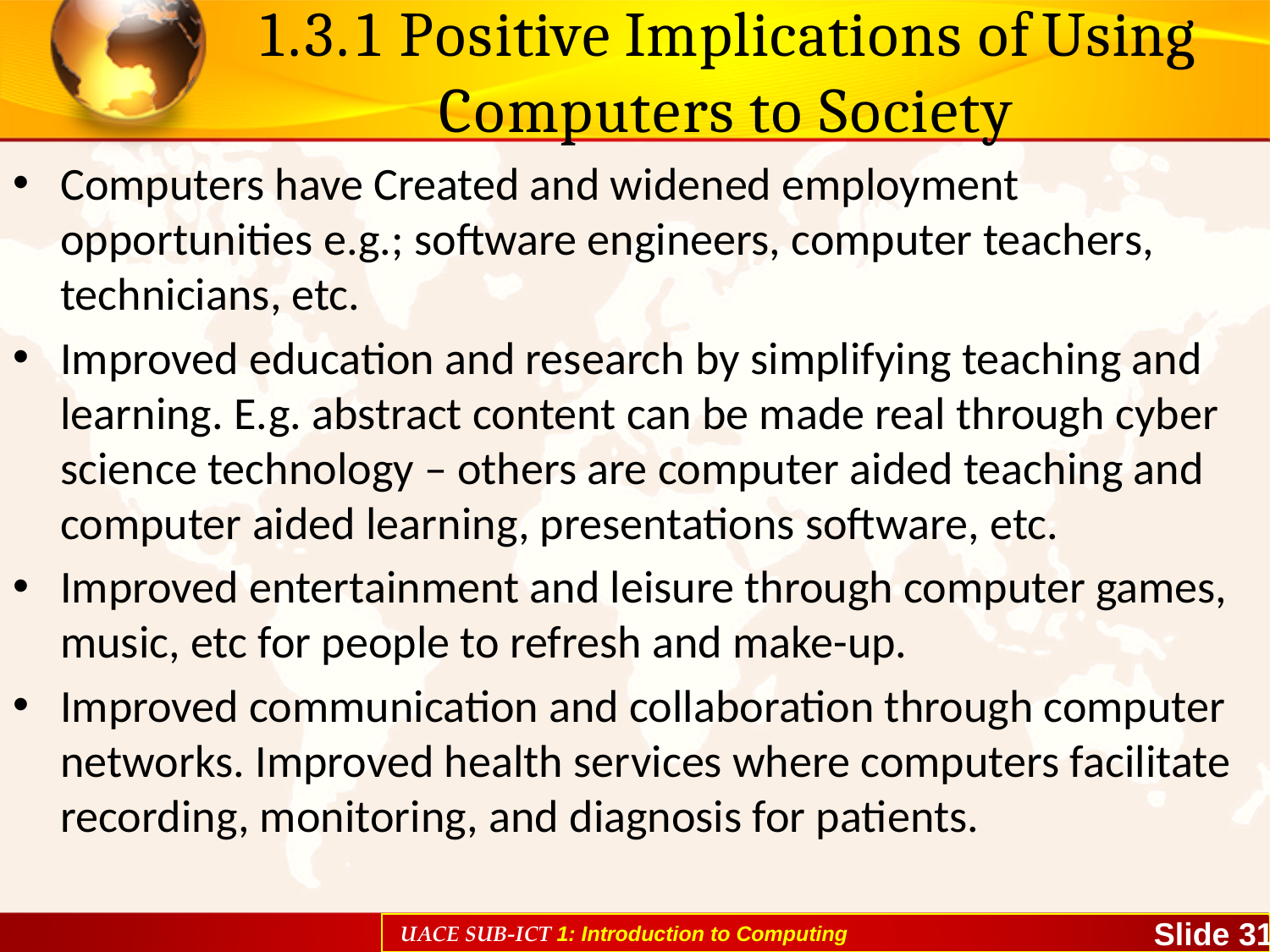

# 1.3.1 Positive Implications of Using Computers to Society
Computers have Created and widened employment opportunities e.g.; software engineers, computer teachers, technicians, etc.
Improved education and research by simplifying teaching and learning. E.g. abstract content can be made real through cyber science technology – others are computer aided teaching and computer aided learning, presentations software, etc.
Improved entertainment and leisure through computer games, music, etc for people to refresh and make-up.
Improved communication and collaboration through computer networks. Improved health services where computers facilitate recording, monitoring, and diagnosis for patients.